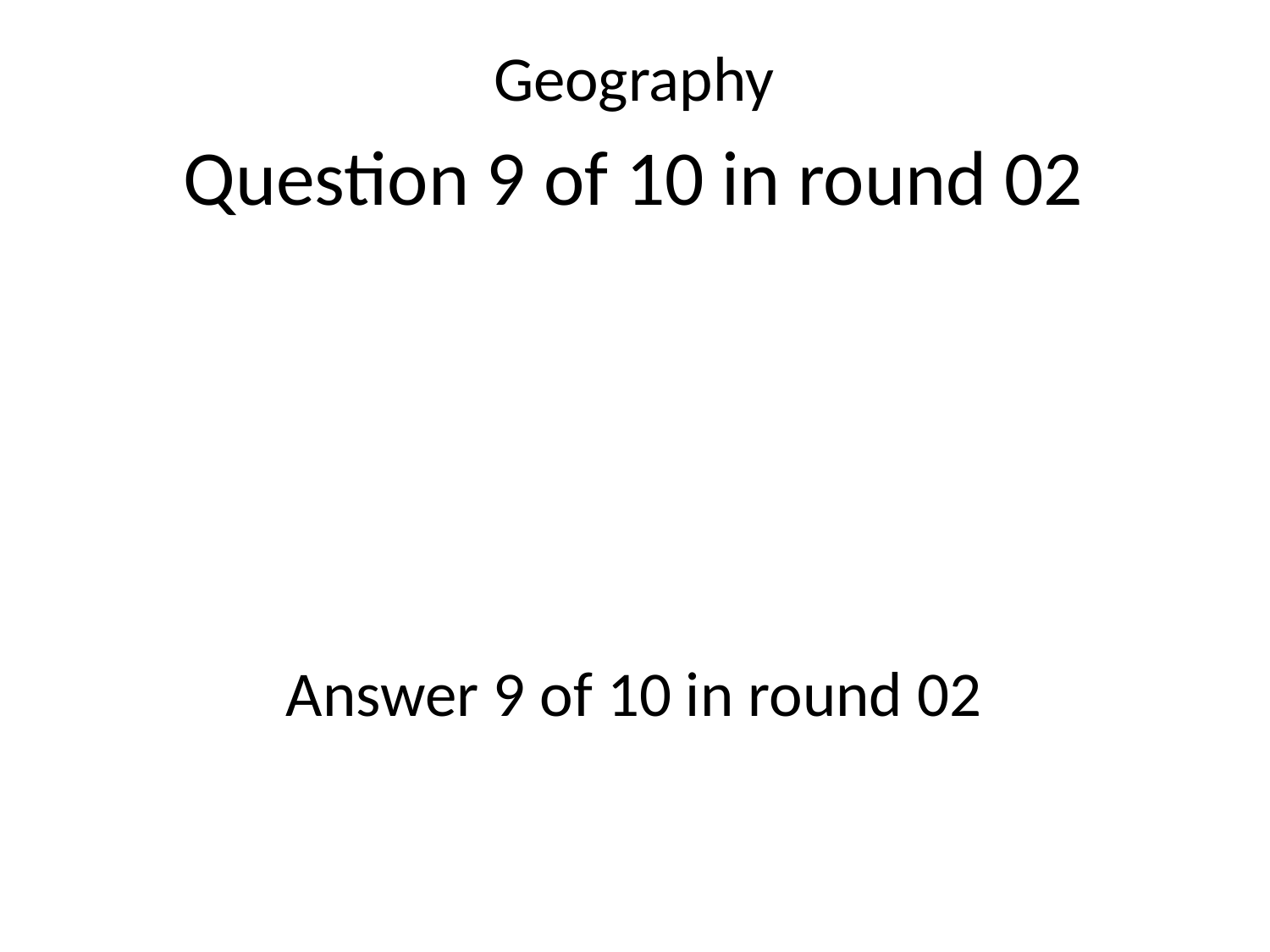

Geography
Question 9 of 10 in round 02
Answer 9 of 10 in round 02